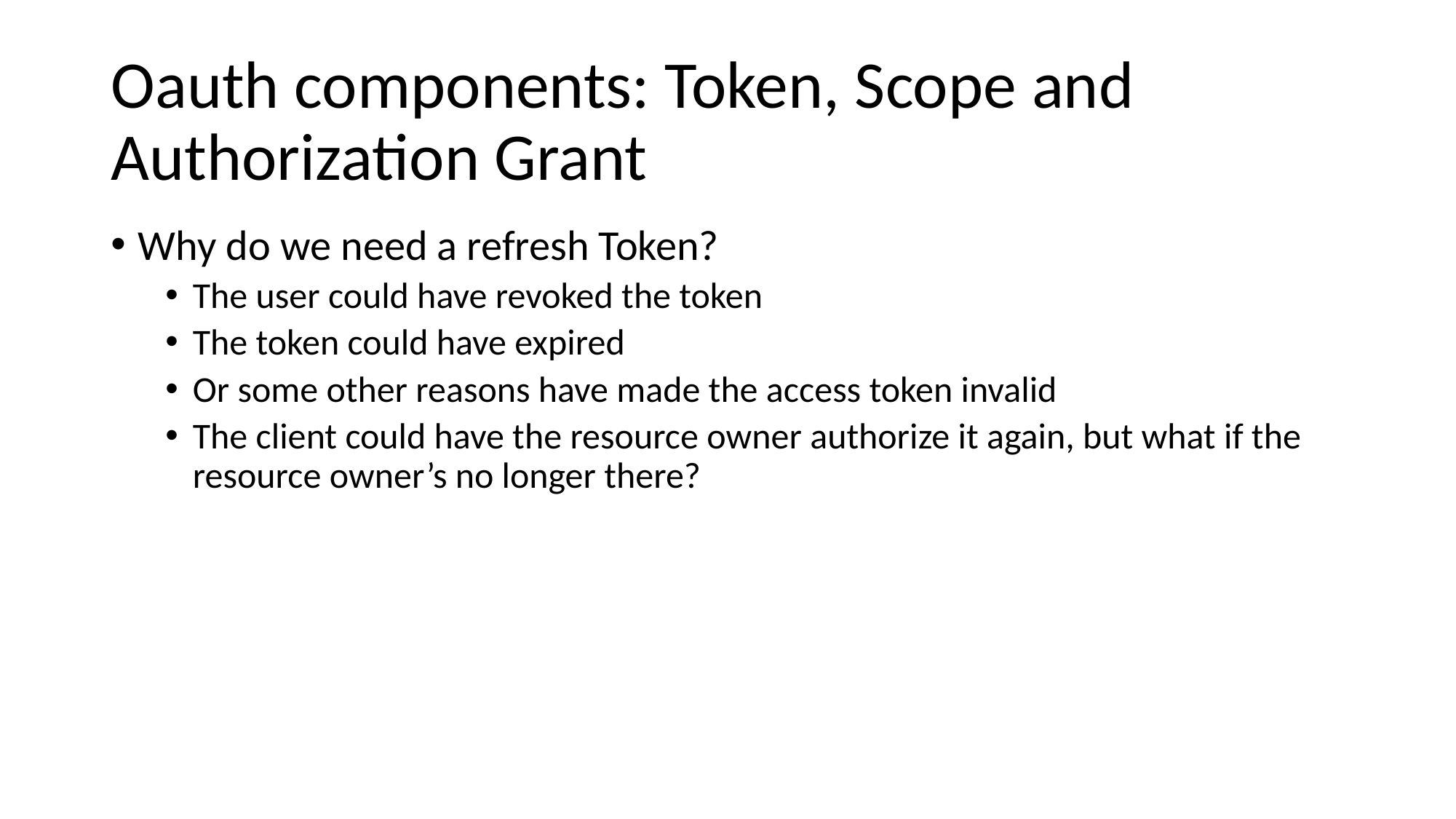

# Oauth components: Token, Scope and Authorization Grant
Why do we need a refresh Token?
The user could have revoked the token
The token could have expired
Or some other reasons have made the access token invalid
The client could have the resource owner authorize it again, but what if the resource owner’s no longer there?